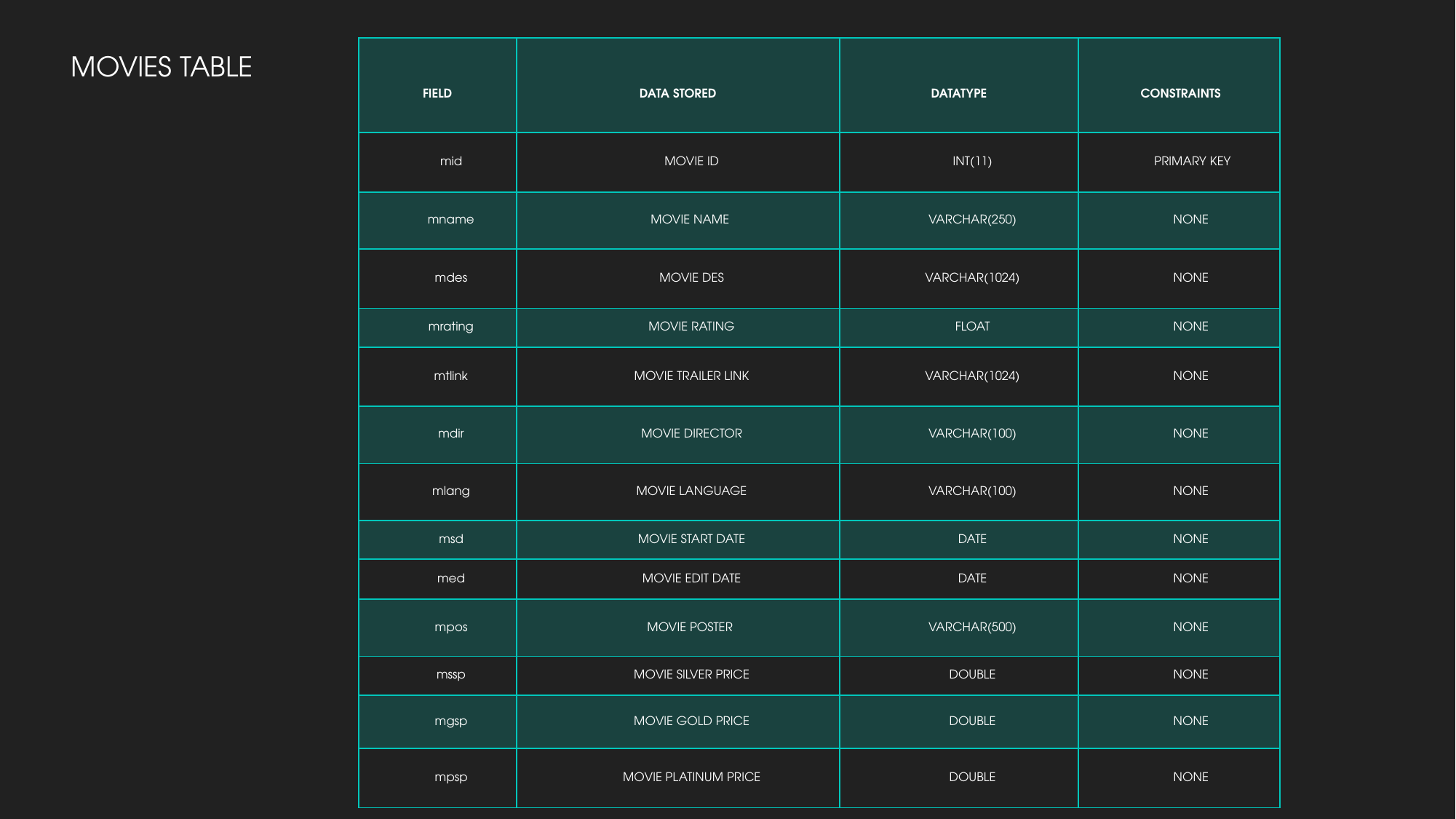

| FIELD | DATA STORED | DATATYPE | CONSTRAINTS |
| --- | --- | --- | --- |
| mid | MOVIE ID | INT(11) | PRIMARY KEY |
| mname | MOVIE NAME | VARCHAR(250) | NONE |
| mdes | MOVIE DES | VARCHAR(1024) | NONE |
| mrating | MOVIE RATING | FLOAT | NONE |
| mtlink | MOVIE TRAILER LINK | VARCHAR(1024) | NONE |
| mdir | MOVIE DIRECTOR | VARCHAR(100) | NONE |
| mlang | MOVIE LANGUAGE | VARCHAR(100) | NONE |
| msd | MOVIE START DATE | DATE | NONE |
| med | MOVIE EDIT DATE | DATE | NONE |
| mpos | MOVIE POSTER | VARCHAR(500) | NONE |
| mssp | MOVIE SILVER PRICE | DOUBLE | NONE |
| mgsp | MOVIE GOLD PRICE | DOUBLE | NONE |
| mpsp | MOVIE PLATINUM PRICE | DOUBLE | NONE |
MOVIES TABLE